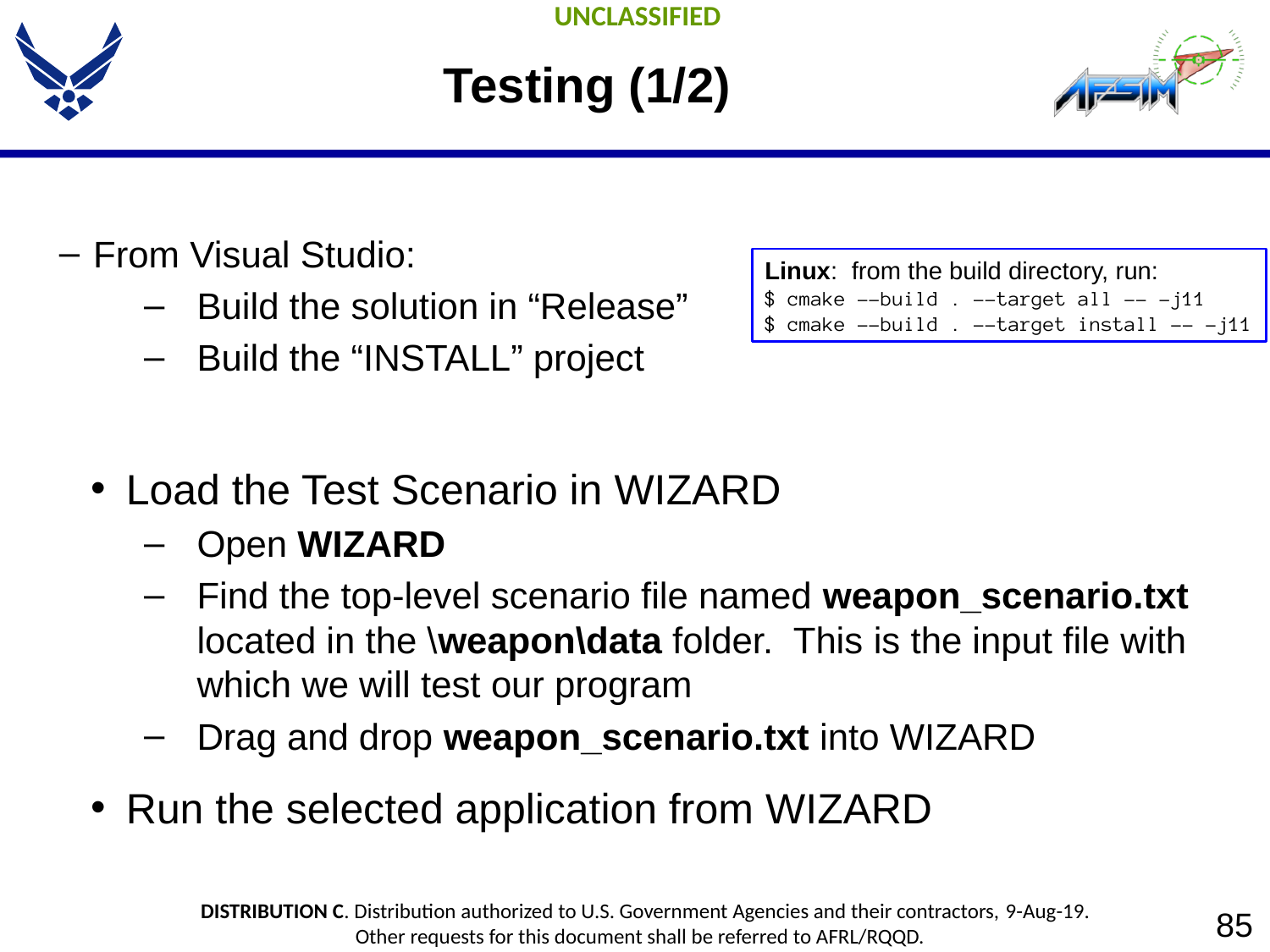

# Testing (1/2)
 From Visual Studio:
Build the solution in “Release”
Build the “INSTALL” project

Load the Test Scenario in WIZARD
Open WIZARD
Find the top-level scenario file named weapon_scenario.txt located in the \weapon\data folder.  This is the input file with which we will test our program
Drag and drop weapon_scenario.txt into WIZARD
Run the selected application from WIZARD

Linux:  from the build directory, run:
$ cmake --build . --target all -- -j11
$ cmake --build . --target install -- -j11